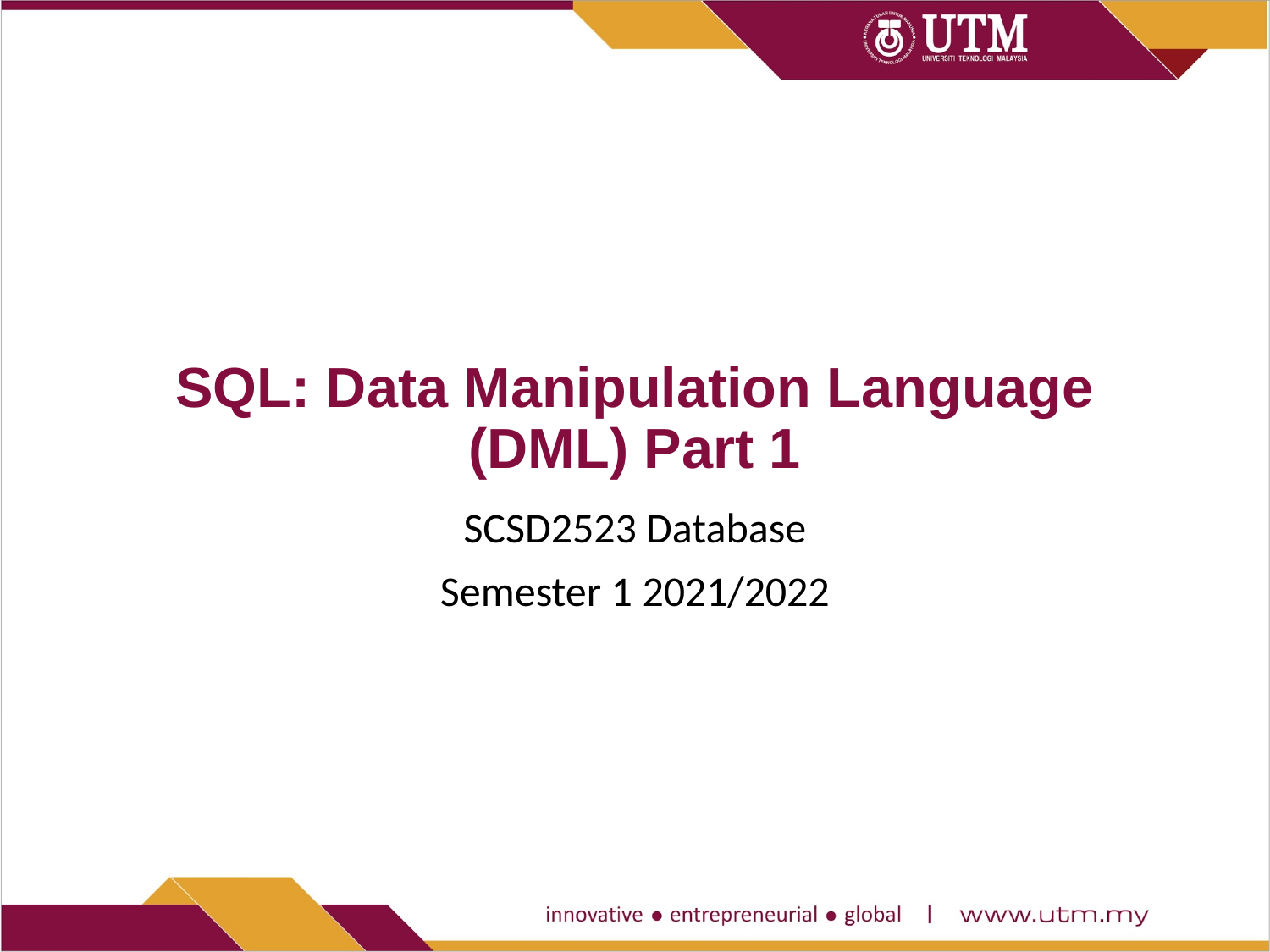

# SQL: Data Manipulation Language (DML) Part 1
SCSD2523 Database
Semester 1 2021/2022